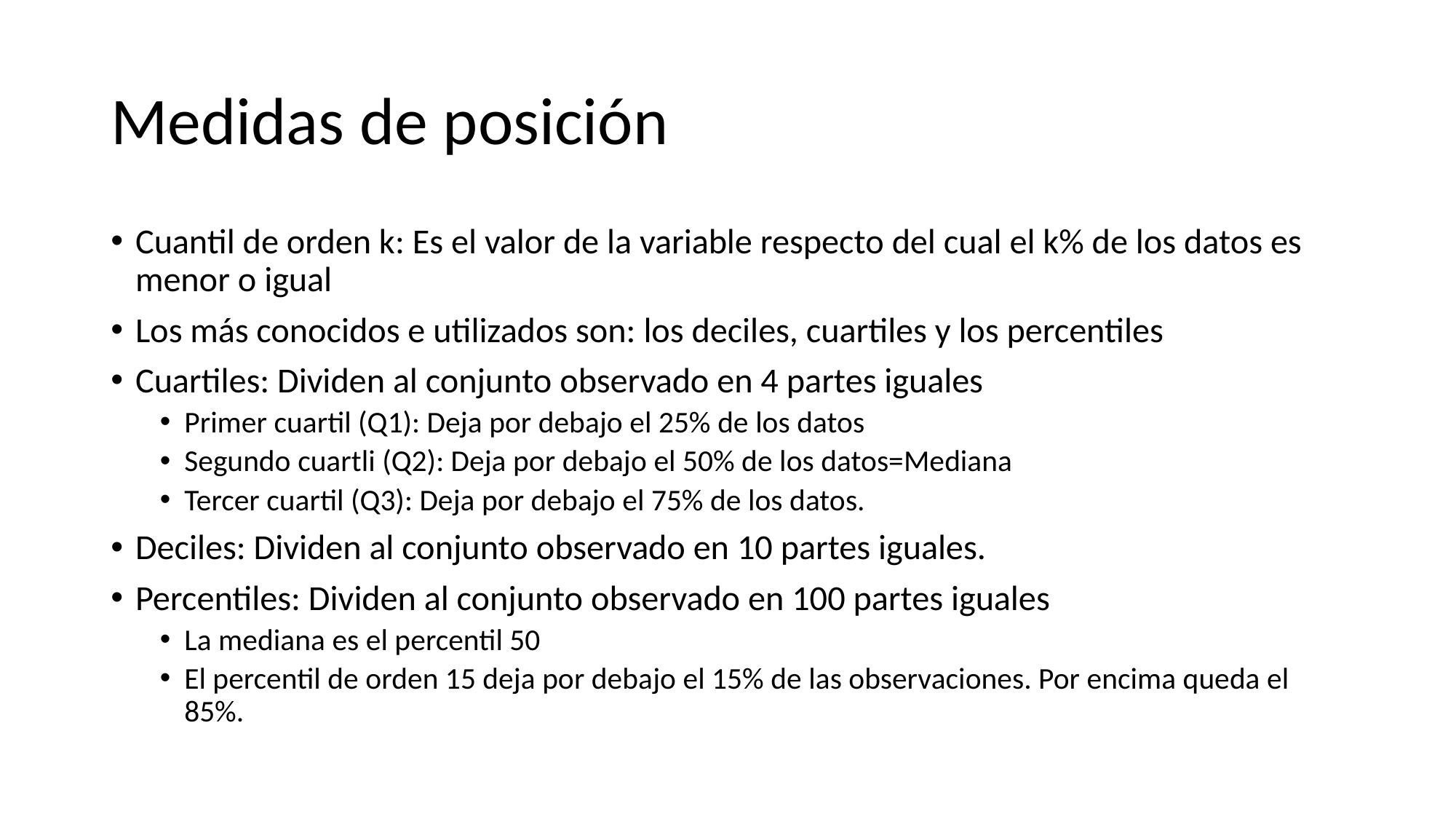

# Medidas de posición
Cuantil de orden k: Es el valor de la variable respecto del cual el k% de los datos es menor o igual
Los más conocidos e utilizados son: los deciles, cuartiles y los percentiles
Cuartiles: Dividen al conjunto observado en 4 partes iguales
Primer cuartil (Q1): Deja por debajo el 25% de los datos
Segundo cuartli (Q2): Deja por debajo el 50% de los datos=Mediana
Tercer cuartil (Q3): Deja por debajo el 75% de los datos.
Deciles: Dividen al conjunto observado en 10 partes iguales.
Percentiles: Dividen al conjunto observado en 100 partes iguales
La mediana es el percentil 50
El percentil de orden 15 deja por debajo el 15% de las observaciones. Por encima queda el 85%.